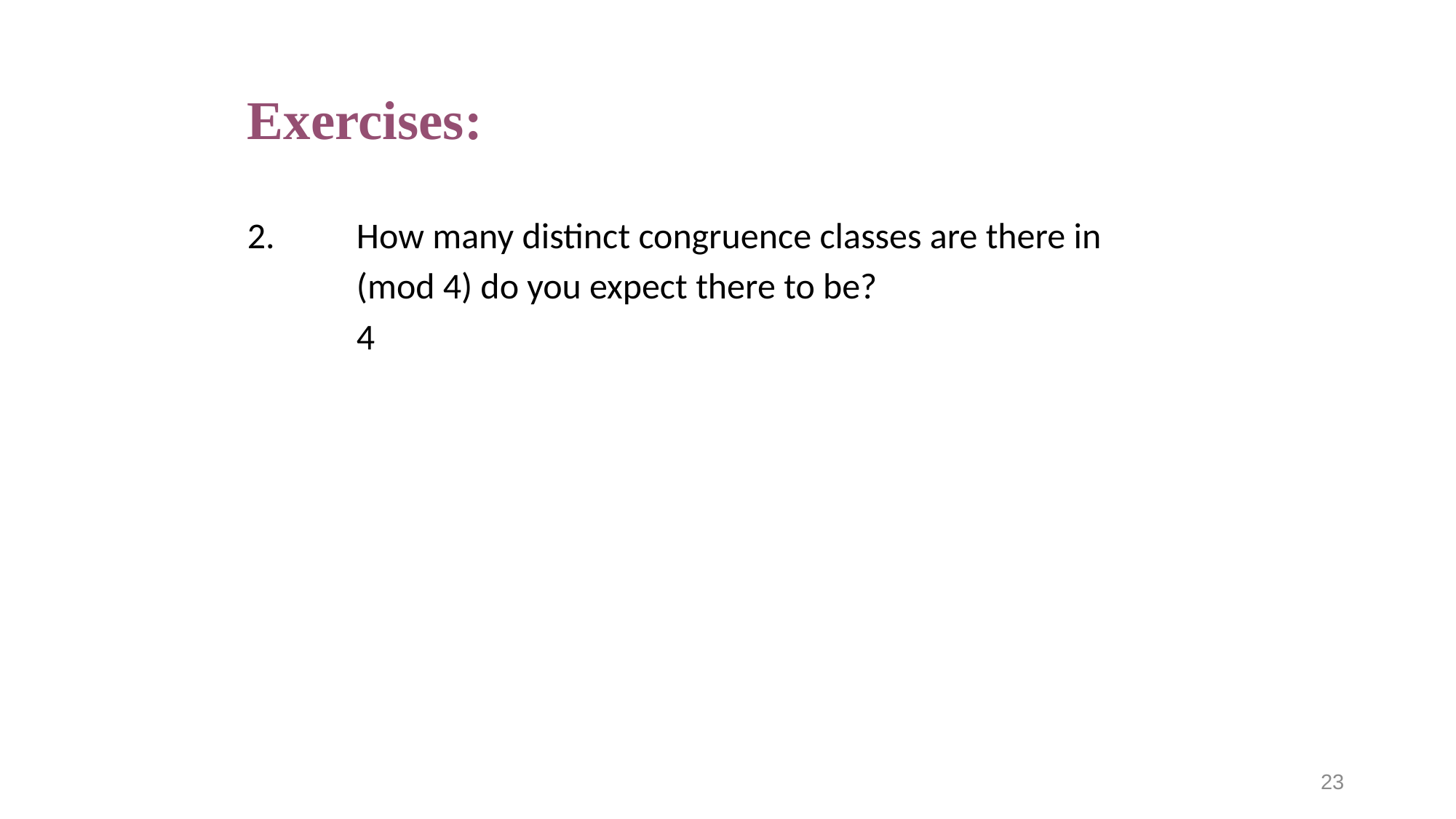

# Exercises:
2.	How many distinct congruence classes are there in
	(mod 4) do you expect there to be?
	4
23